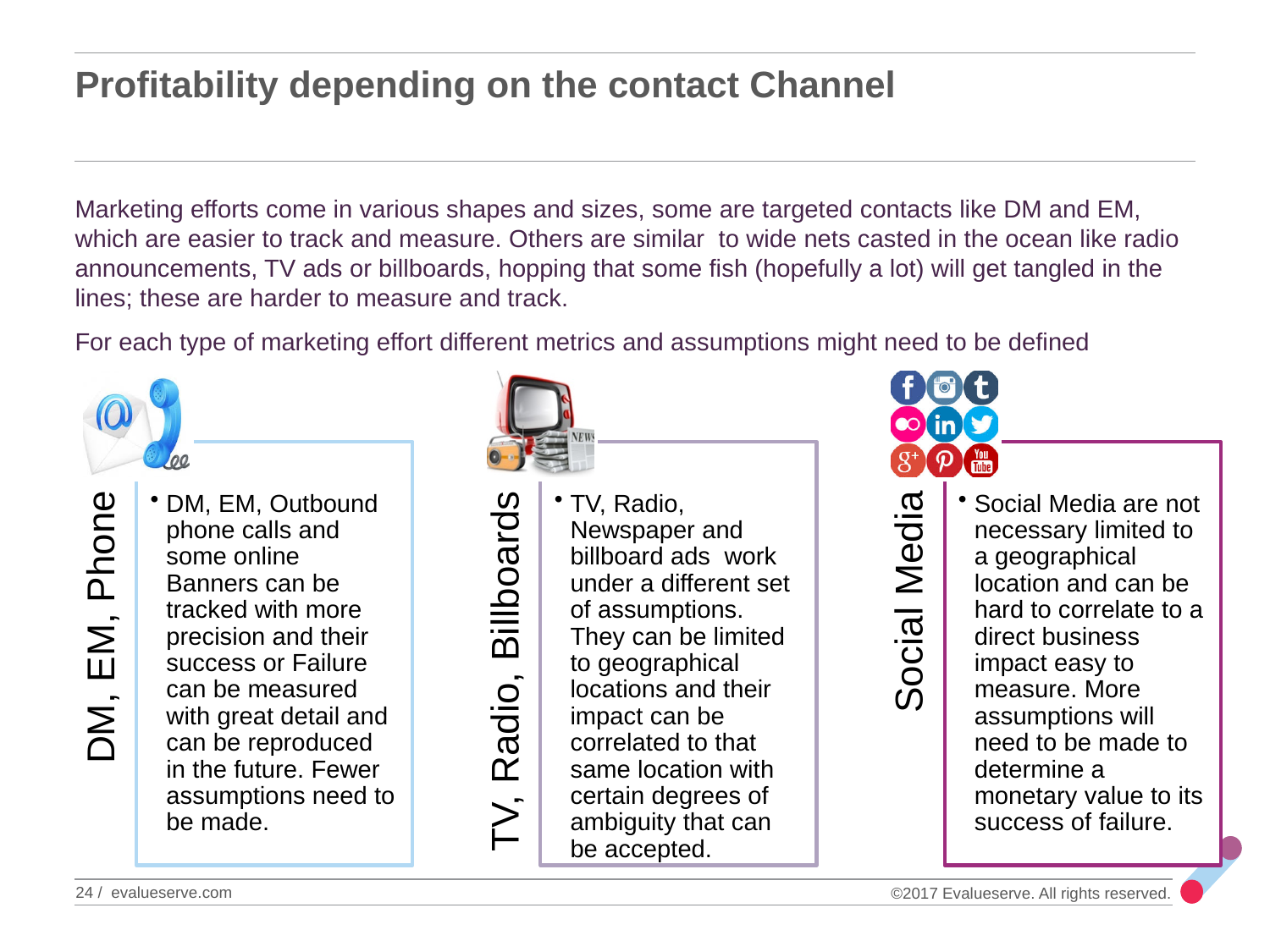

# Profitability depending on the contact Channel
Marketing efforts come in various shapes and sizes, some are targeted contacts like DM and EM, which are easier to track and measure. Others are similar  to wide nets casted in the ocean like radio announcements, TV ads or billboards, hopping that some fish (hopefully a lot) will get tangled in the lines; these are harder to measure and track.
For each type of marketing effort different metrics and assumptions might need to be defined

DM, EM, Phone
DM, EM, Outbound phone calls and some online Banners can be tracked with more precision and their success or Failure can be measured with great detail and can be reproduced in the future. Fewer assumptions need to be made.
TV, Radio, Billboards
TV, Radio, Newspaper and billboard ads  work under a different set of assumptions. They can be limited to geographical locations and their impact can be correlated to that same location with certain degrees of ambiguity that can be accepted.
Social Media
Social Media are not necessary limited to a geographical location and can be hard to correlate to a direct business impact easy to measure. More assumptions will need to be made to determine a monetary value to its success of failure.
24 /  evalueserve.com
©2017 Evalueserve. All rights reserved.